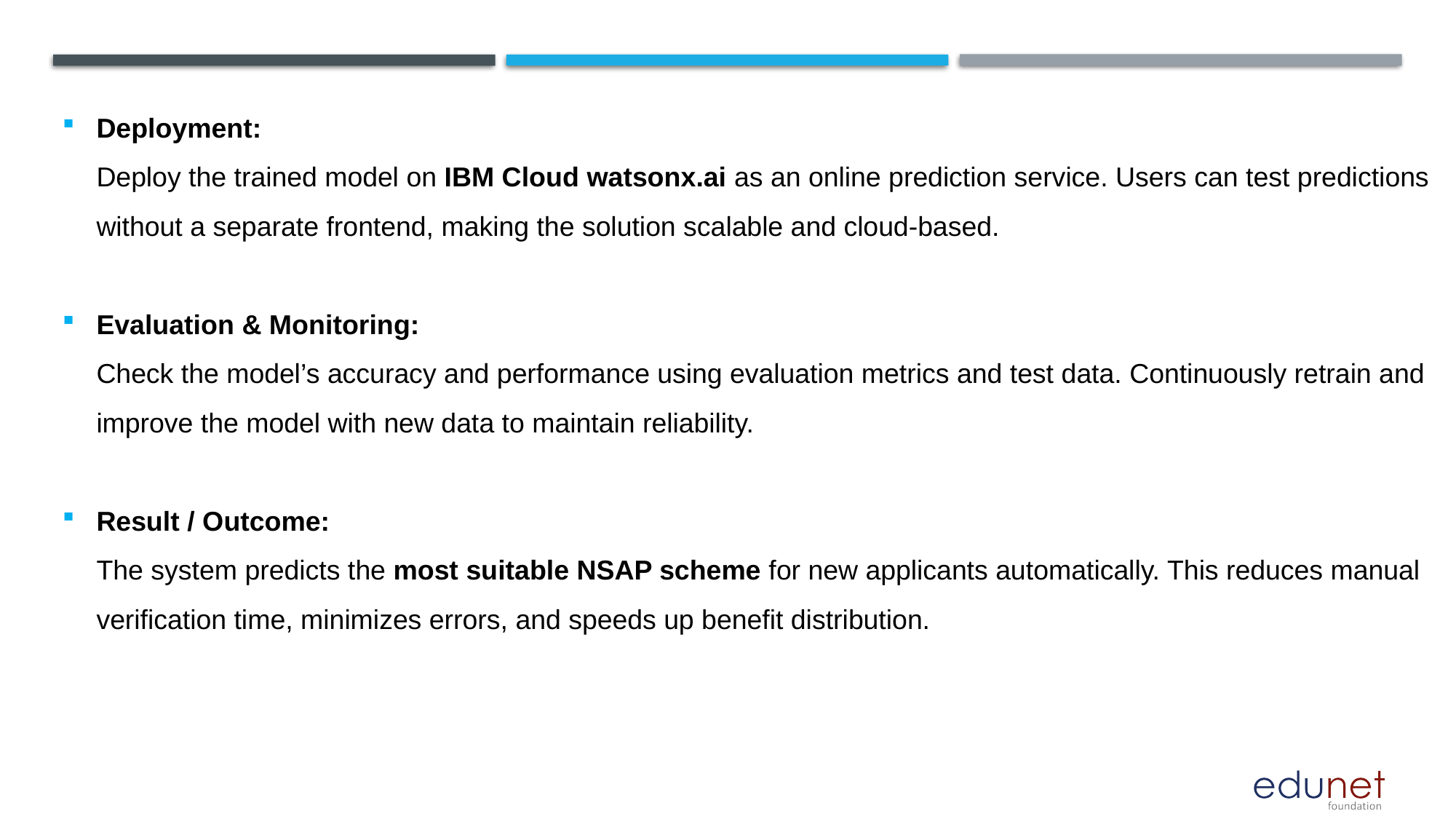

Deployment:
Deploy the trained model on IBM Cloud watsonx.ai as an online prediction service. Users can test predictions without a separate frontend, making the solution scalable and cloud-based.

Evaluation & Monitoring:
Check the model’s accuracy and performance using evaluation metrics and test data. Continuously retrain and improve the model with new data to maintain reliability.

Result / Outcome:
The system predicts the most suitable NSAP scheme for new applicants automatically. This reduces manual verification time, minimizes errors, and speeds up benefit distribution.